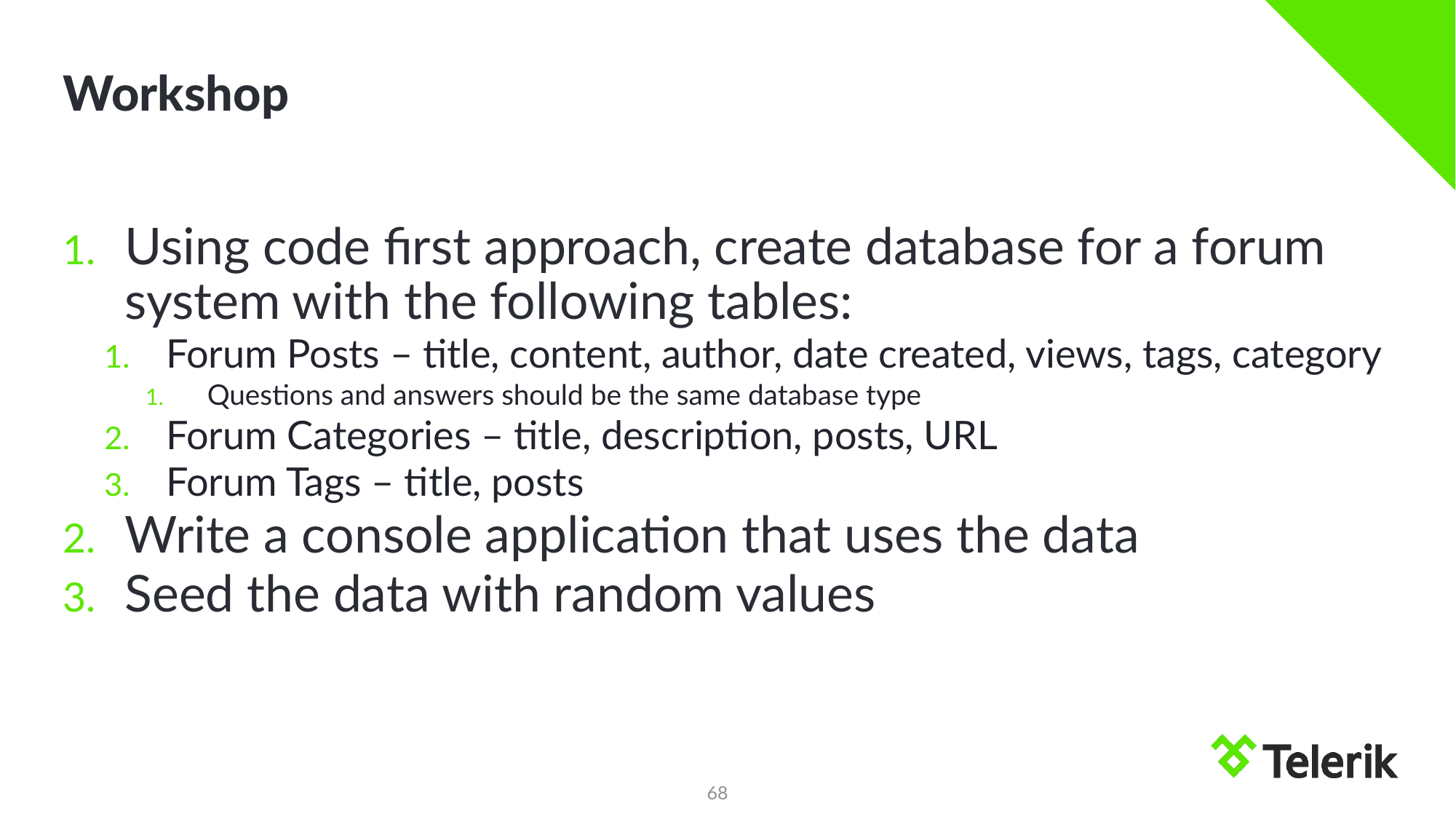

# Workshop
Using code first approach, create database for a forum system with the following tables:
Forum Posts – title, content, author, date created, views, tags, category
Questions and answers should be the same database type
Forum Categories – title, description, posts, URL
Forum Tags – title, posts
Write a console application that uses the data
Seed the data with random values
68